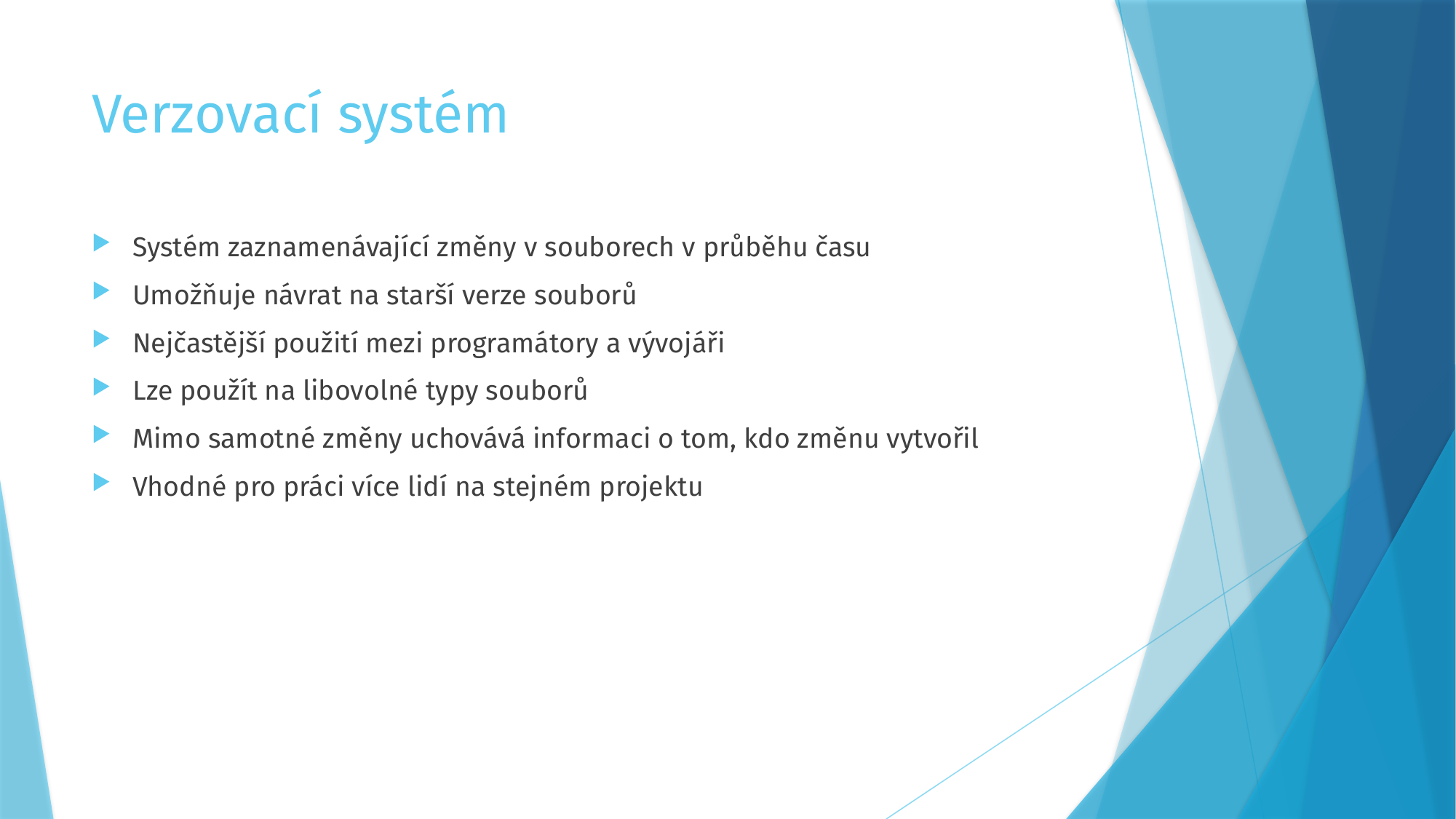

# Verzovací systém
Systém zaznamenávající změny v souborech v průběhu času
Umožňuje návrat na starší verze souborů
Nejčastější použití mezi programátory a vývojáři
Lze použít na libovolné typy souborů
Mimo samotné změny uchovává informaci o tom, kdo změnu vytvořil
Vhodné pro práci více lidí na stejném projektu